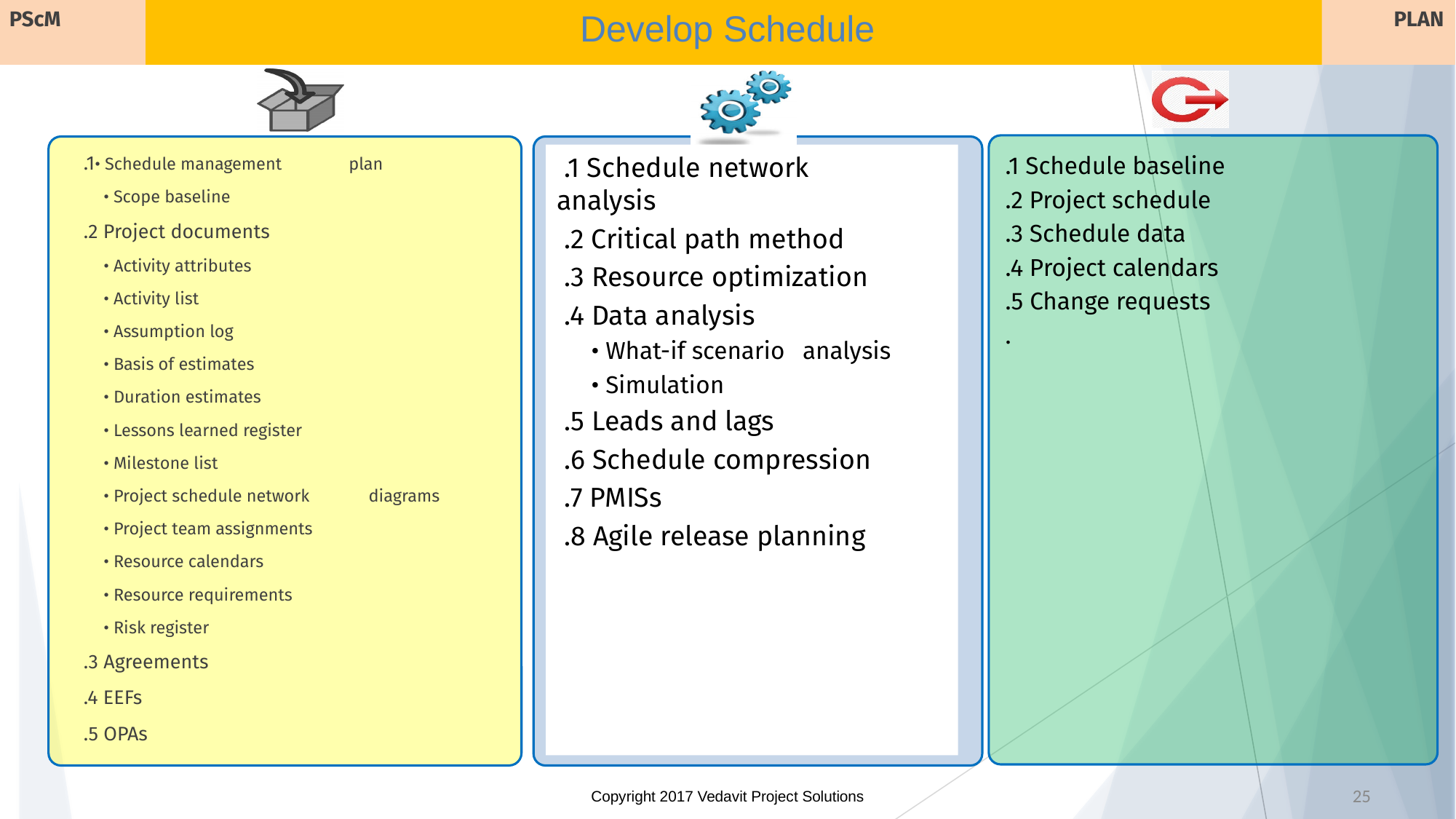

PScM
# Develop Schedule
PLAN
.1• Schedule management 	plan
• Scope baseline
.2 Project documents
• Activity attributes
• Activity list
• Assumption log
• Basis of estimates
• Duration estimates
• Lessons learned register
• Milestone list
• Project schedule network 	diagrams
• Project team assignments
• Resource calendars
• Resource requirements
• Risk register
.3 Agreements
.4 EEFs
.5 OPAs
.1 Schedule network 	analysis
.2 Critical path method
.3 Resource optimization
.4 Data analysis
• What-if scenario 	analysis
• Simulation
.5 Leads and lags
.6 Schedule compression
.7 PMISs
.8 Agile release planning
.1 Schedule baseline
.2 Project schedule
.3 Schedule data
.4 Project calendars
.5 Change requests
.
25